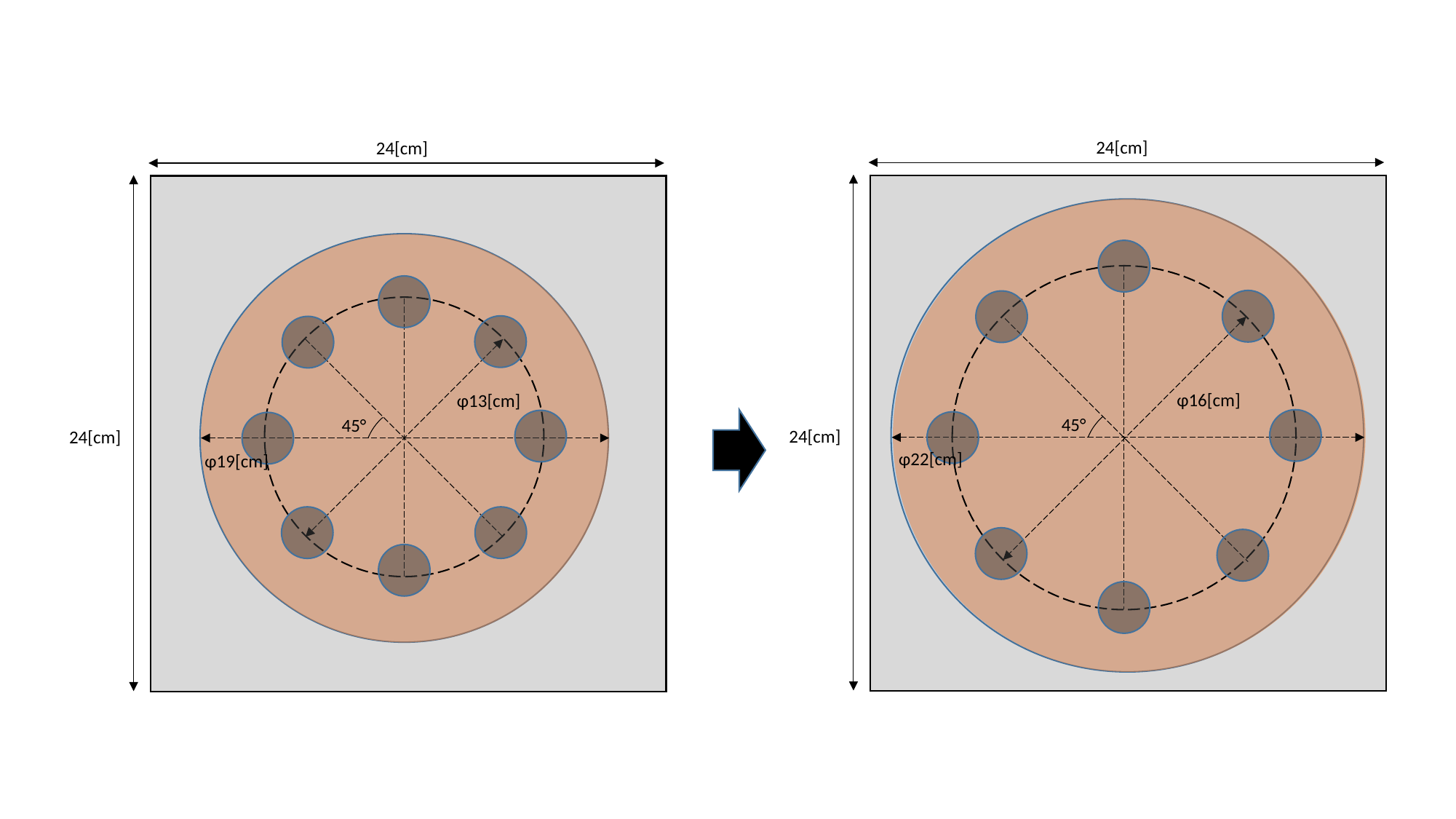

24[cm]
24[cm]

φ16[cm]
φ13[cm]

45°

45°

24[cm]
24[cm]
φ22[cm]
φ19[cm]